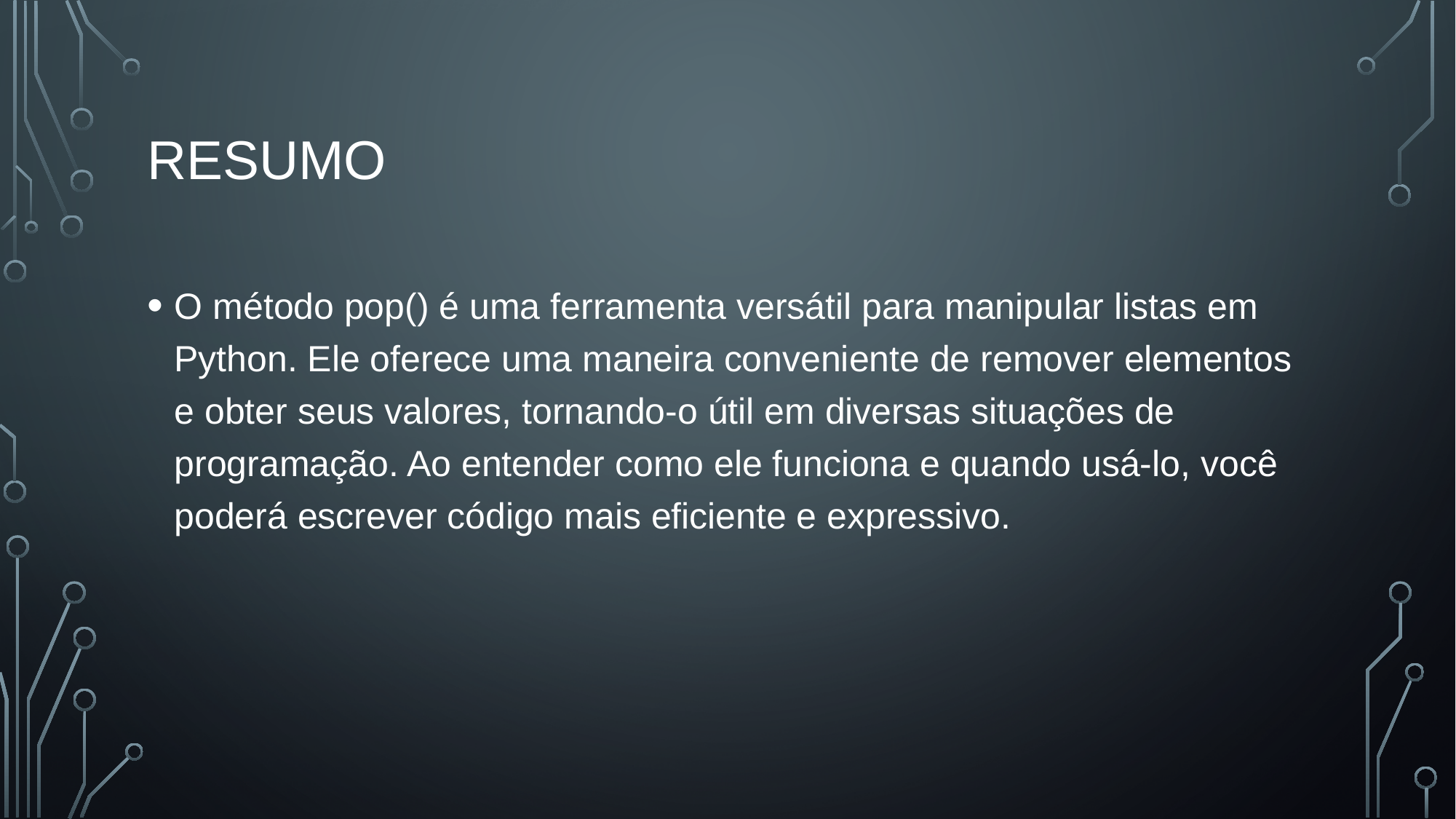

# Resumo
O método pop() é uma ferramenta versátil para manipular listas em Python. Ele oferece uma maneira conveniente de remover elementos e obter seus valores, tornando-o útil em diversas situações de programação. Ao entender como ele funciona e quando usá-lo, você poderá escrever código mais eficiente e expressivo.